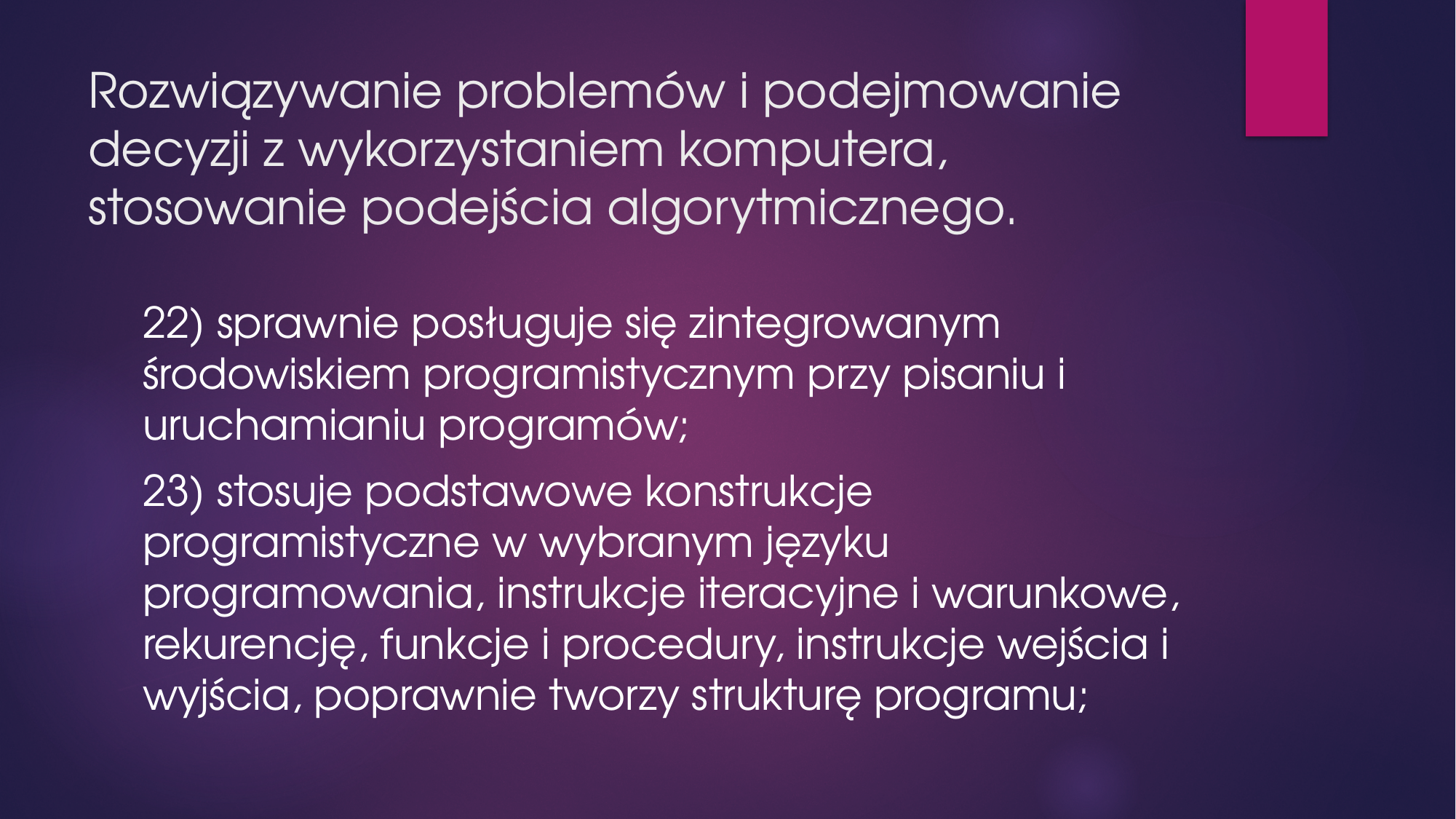

# Rozwiązywanie problemów i podejmowanie decyzji z wykorzystaniem komputera, stosowanie podejścia algorytmicznego.
22) sprawnie posługuje się zintegrowanym środowiskiem programistycznym przy pisaniu i uruchamianiu programów;
23) stosuje podstawowe konstrukcje programistyczne w wybranym języku programowania, instrukcje iteracyjne i warunkowe, rekurencję, funkcje i procedury, instrukcje wejścia i wyjścia, poprawnie tworzy strukturę programu;